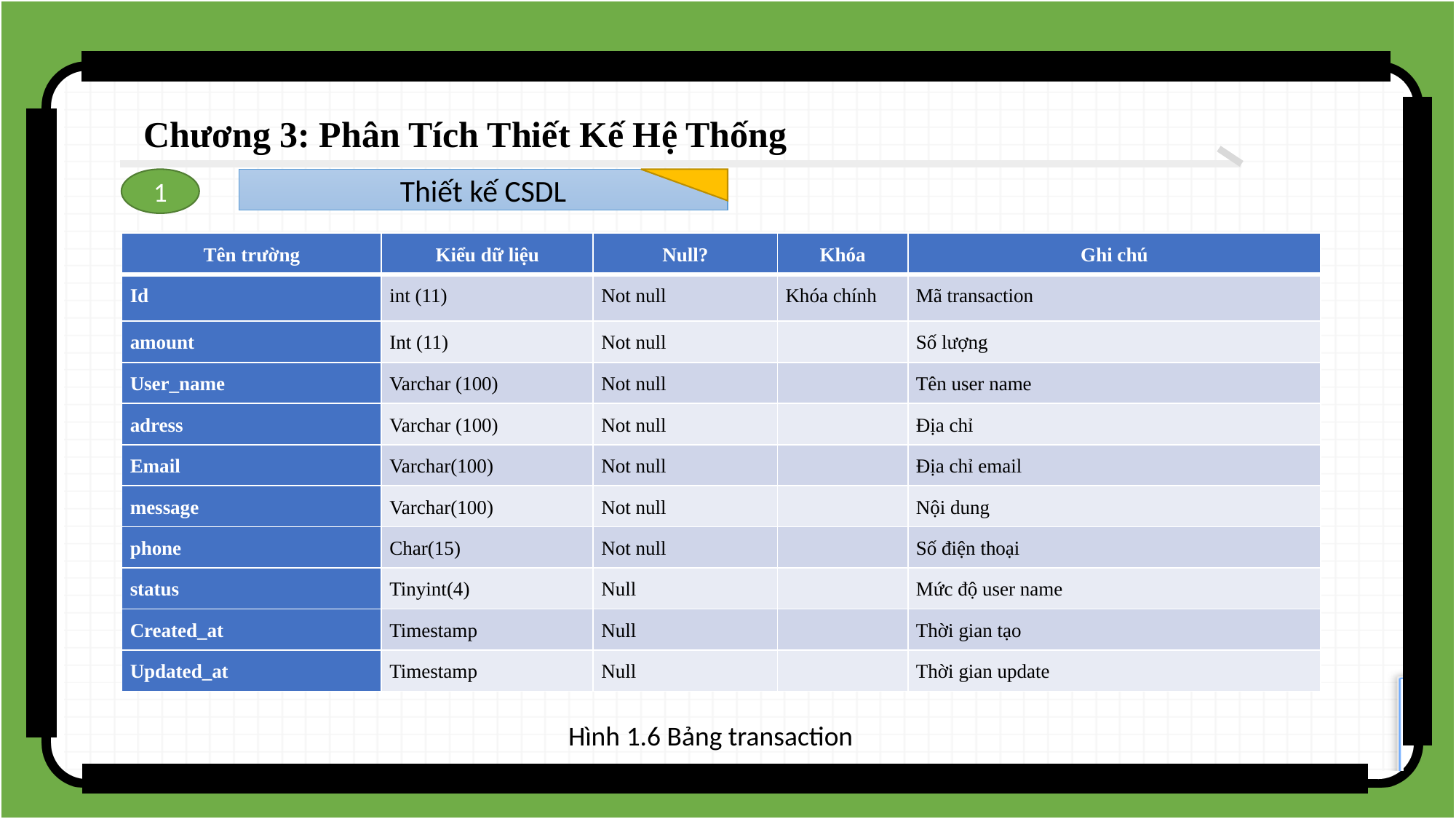

Chương 3: Phân Tích Thiết Kế Hệ Thống
1
Thiết kế CSDL

| Tên trường | Kiểu dữ liệu | Null? | Khóa | Ghi chú |
| --- | --- | --- | --- | --- |
| Id | int (11) | Not null | Khóa chính | Mã transaction |
| amount | Int (11) | Not null |  | Số lượng |
| User\_name | Varchar (100) | Not null |  | Tên user name |
| adress | Varchar (100) | Not null |  | Địa chỉ |
| Email | Varchar(100) | Not null |  | Địa chỉ email |
| message | Varchar(100) | Not null |  | Nội dung |
| phone | Char(15) | Not null |  | Số điện thoại |
| status | Tinyint(4) | Null |  | Mức độ user name |
| Created\_at | Timestamp | Null |  | Thời gian tạo |
| Updated\_at | Timestamp | Null |  | Thời gian update |
Hình 1.6 Bảng transaction